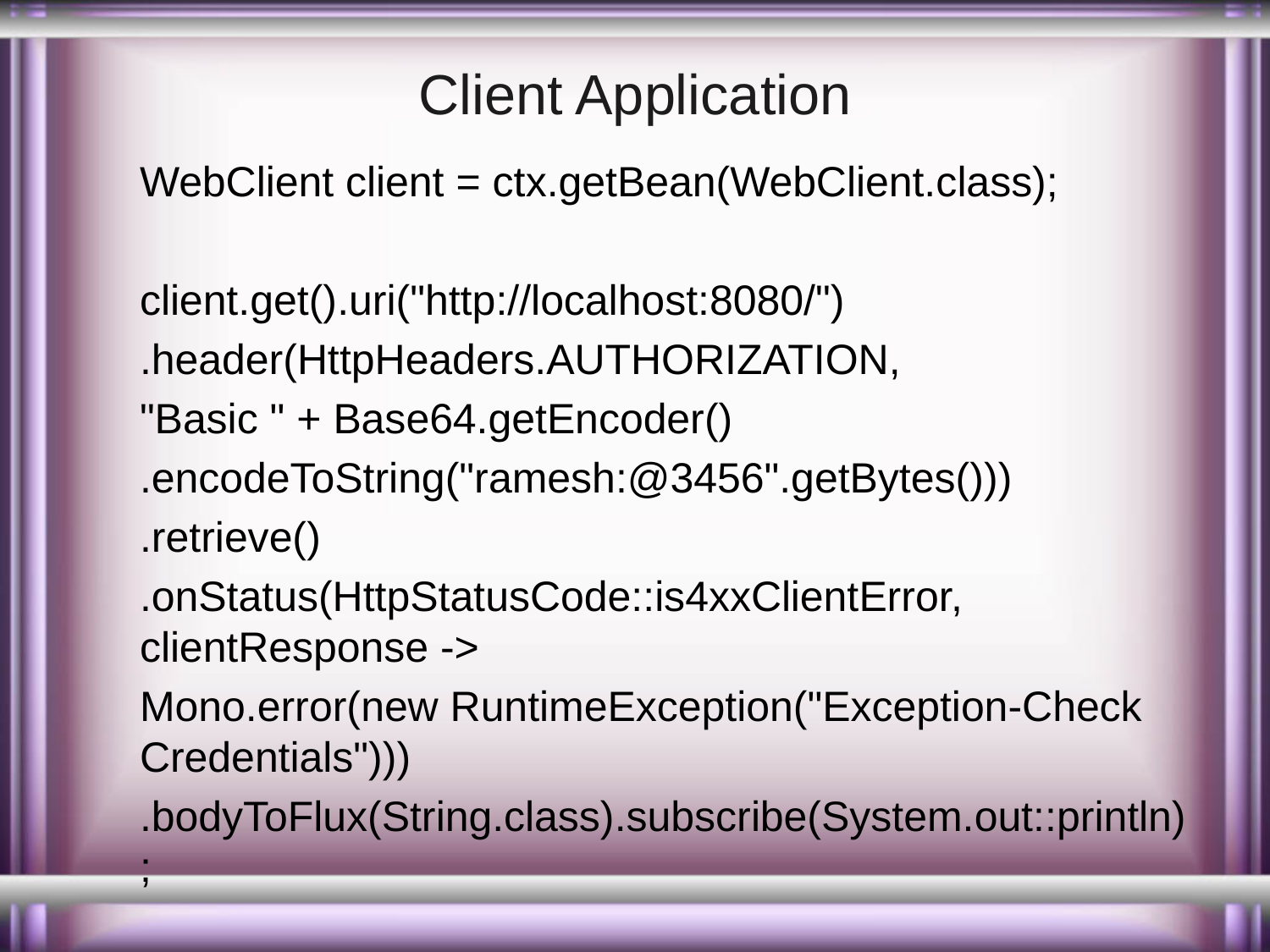

# Client Application
WebClient client = ctx.getBean(WebClient.class);

client.get().uri("http://localhost:8080/")
.header(HttpHeaders.AUTHORIZATION,
"Basic " + Base64.getEncoder()
.encodeToString("ramesh:@3456".getBytes()))
.retrieve()
.onStatus(HttpStatusCode::is4xxClientError, clientResponse ->
Mono.error(new RuntimeException("Exception-Check Credentials")))
.bodyToFlux(String.class).subscribe(System.out::println);